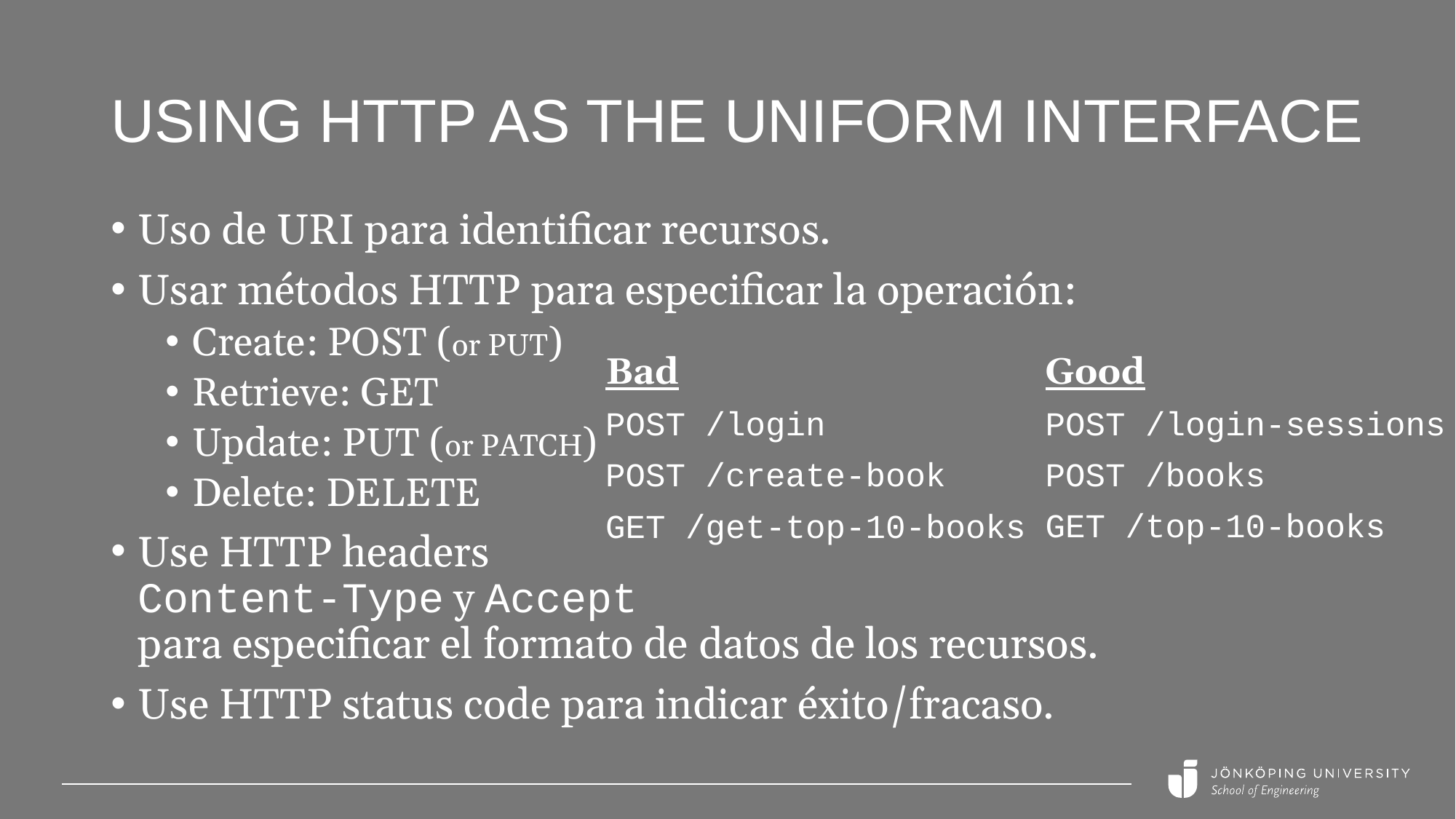

# Using HTTP as the uniform interface
Uso de URI para identificar recursos.
Usar métodos HTTP para especificar la operación:
Create: POST (or PUT)
Retrieve: GET
Update: PUT (or PATCH)
Delete: DELETE
Use HTTP headers
Content-Type y Accept
para especificar el formato de datos de los recursos.
Use HTTP status code para indicar éxito/fracaso.
Good
POST /login-sessions
POST /books
GET /top-10-books
Bad
POST /login
POST /create-book
GET /get-top-10-books